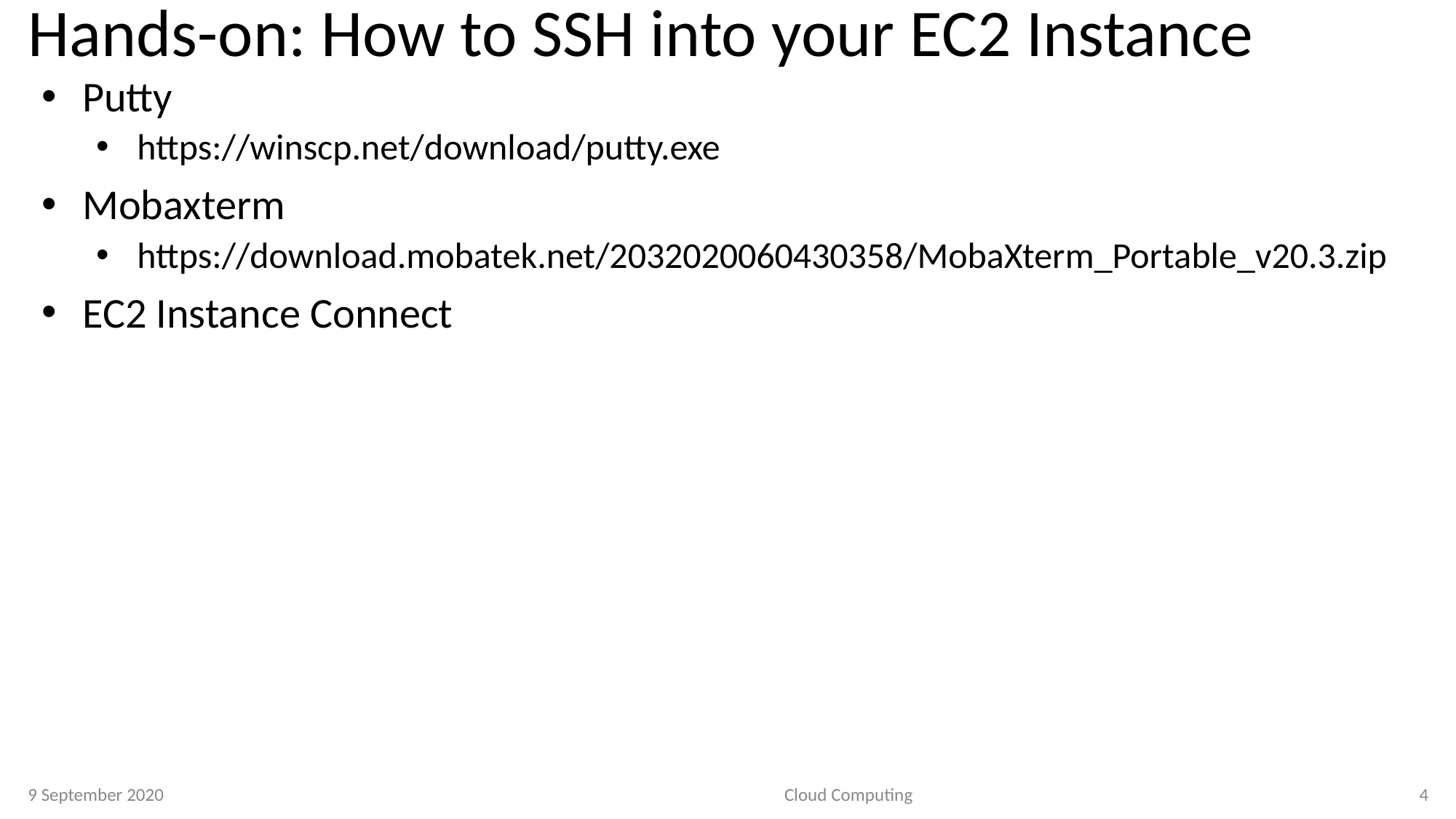

# Hands-on: How to SSH into your EC2 Instance
Putty
https://winscp.net/download/putty.exe
Mobaxterm
https://download.mobatek.net/2032020060430358/MobaXterm_Portable_v20.3.zip
EC2 Instance Connect
9 September 2020
Cloud Computing
4